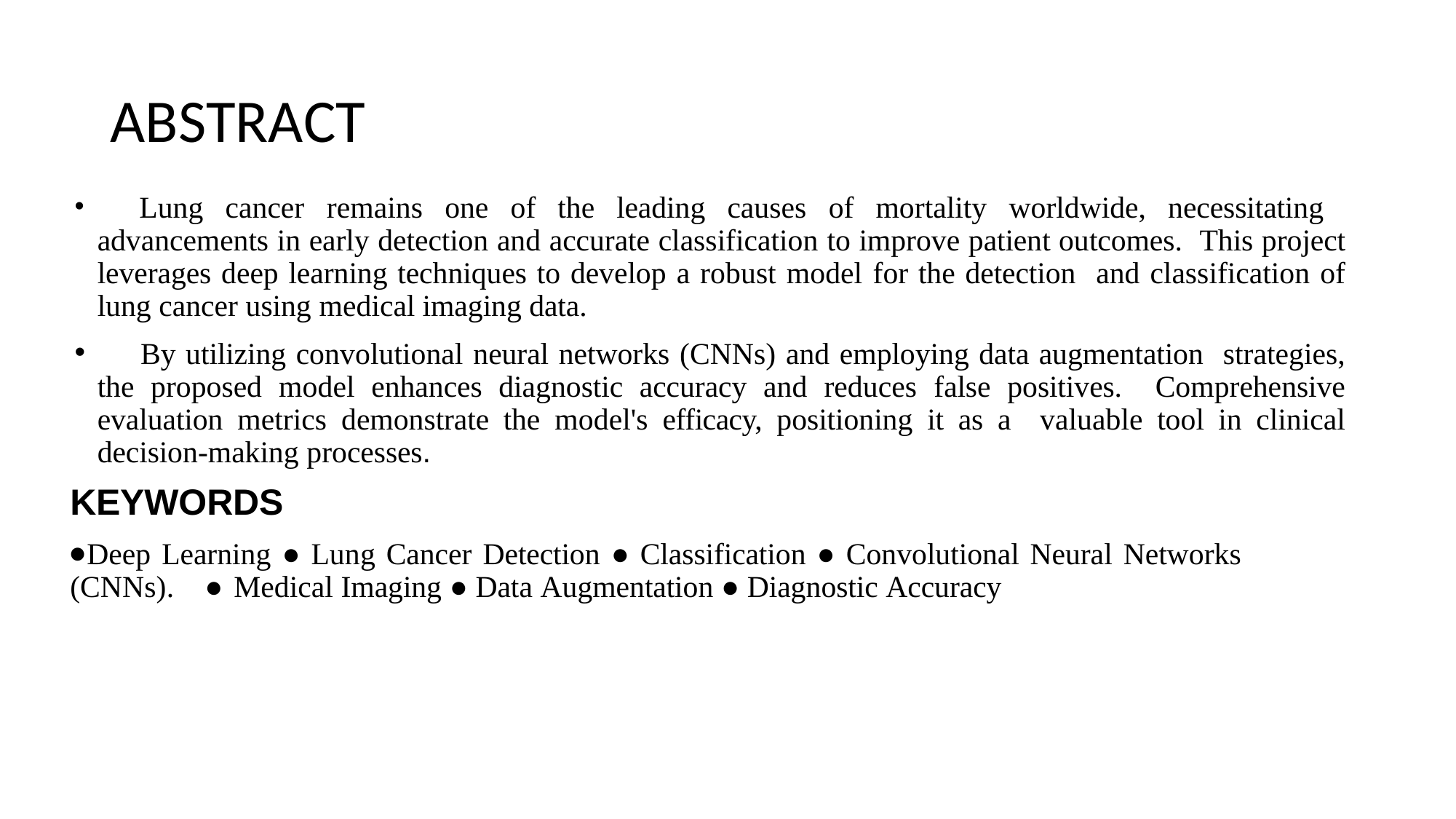

# ABSTRACT
	Lung cancer remains one of the leading causes of mortality worldwide, necessitating  advancements in early detection and accurate classification to improve patient outcomes.  This project leverages deep learning techniques to develop a robust model for the detection  and classification of lung cancer using medical imaging data.
	By utilizing convolutional neural networks (CNNs) and employing data augmentation  strategies, the proposed model enhances diagnostic accuracy and reduces false positives.  Comprehensive evaluation metrics demonstrate the model's efficacy, positioning it as a  valuable tool in clinical decision-making processes.
KEYWORDS
Deep Learning ● Lung Cancer Detection ● Classification ● Convolutional Neural Networks  (CNNs).    ●   Medical Imaging ● Data Augmentation ● Diagnostic Accuracy